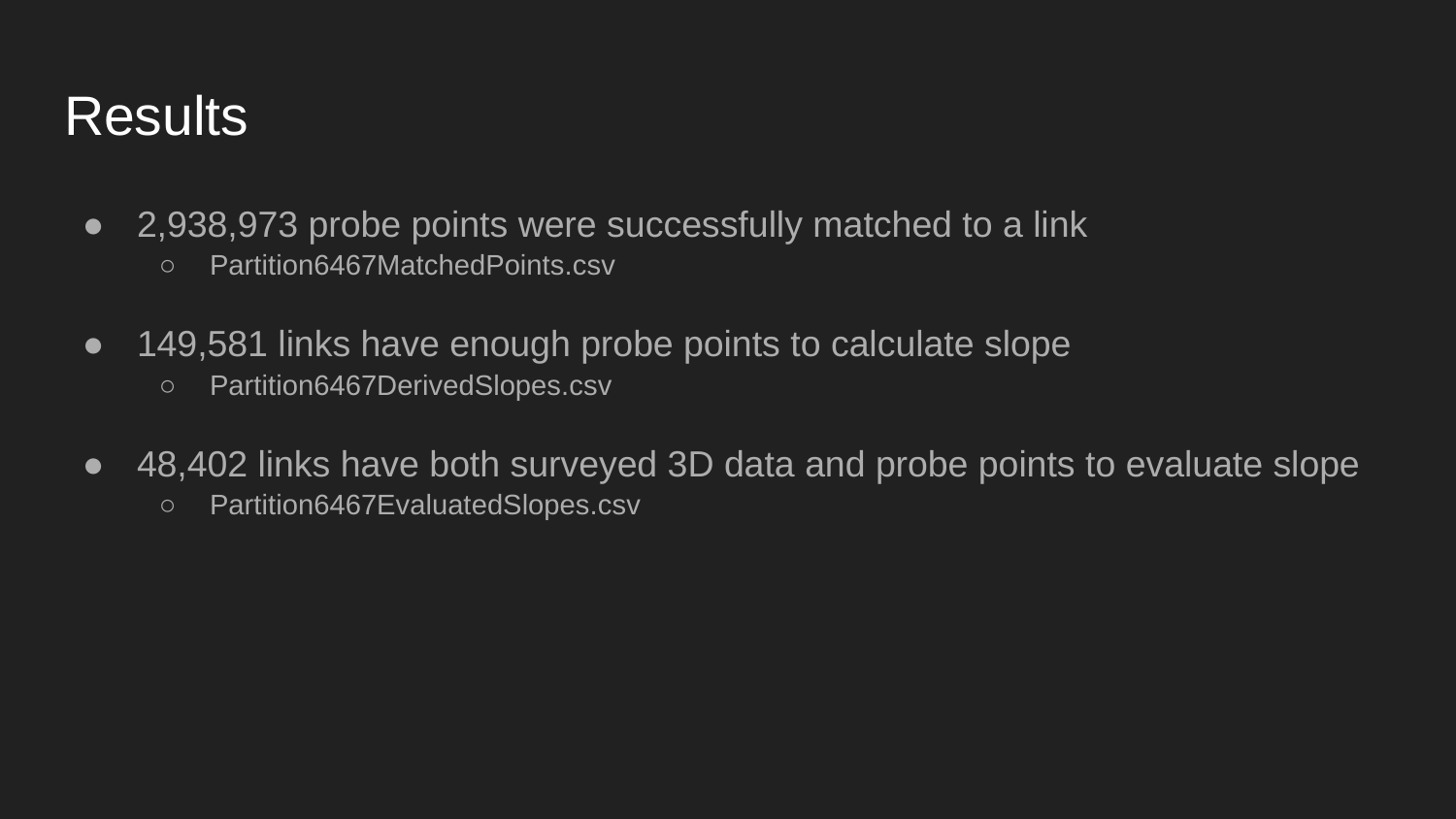

# Results
2,938,973 probe points were successfully matched to a link
Partition6467MatchedPoints.csv
149,581 links have enough probe points to calculate slope
Partition6467DerivedSlopes.csv
48,402 links have both surveyed 3D data and probe points to evaluate slope
Partition6467EvaluatedSlopes.csv